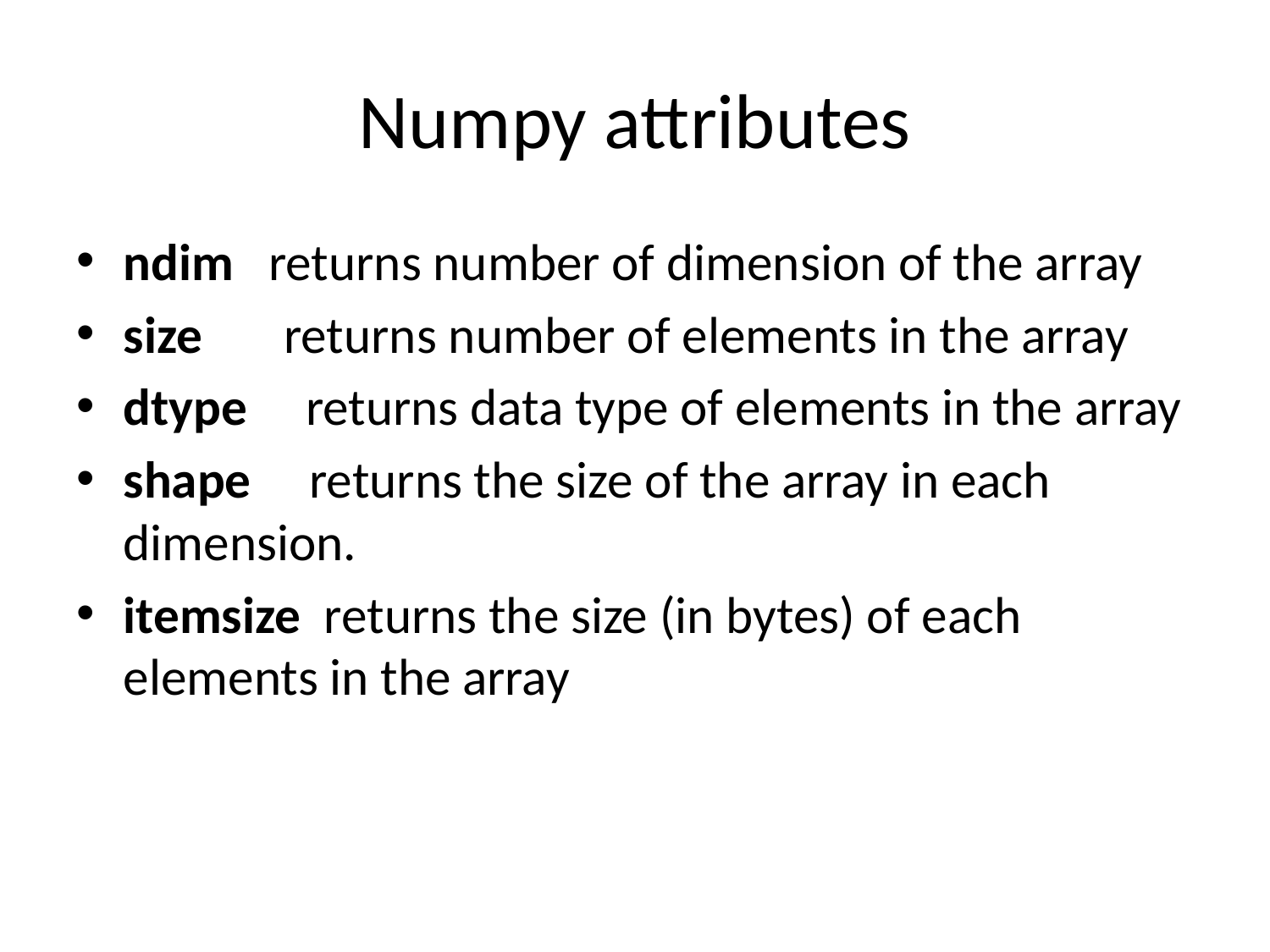

# Numpy attributes
ndim   returns number of dimension of the array
size       returns number of elements in the array
dtype     returns data type of elements in the array
shape     returns the size of the array in each dimension.
itemsize  returns the size (in bytes) of each elements in the array